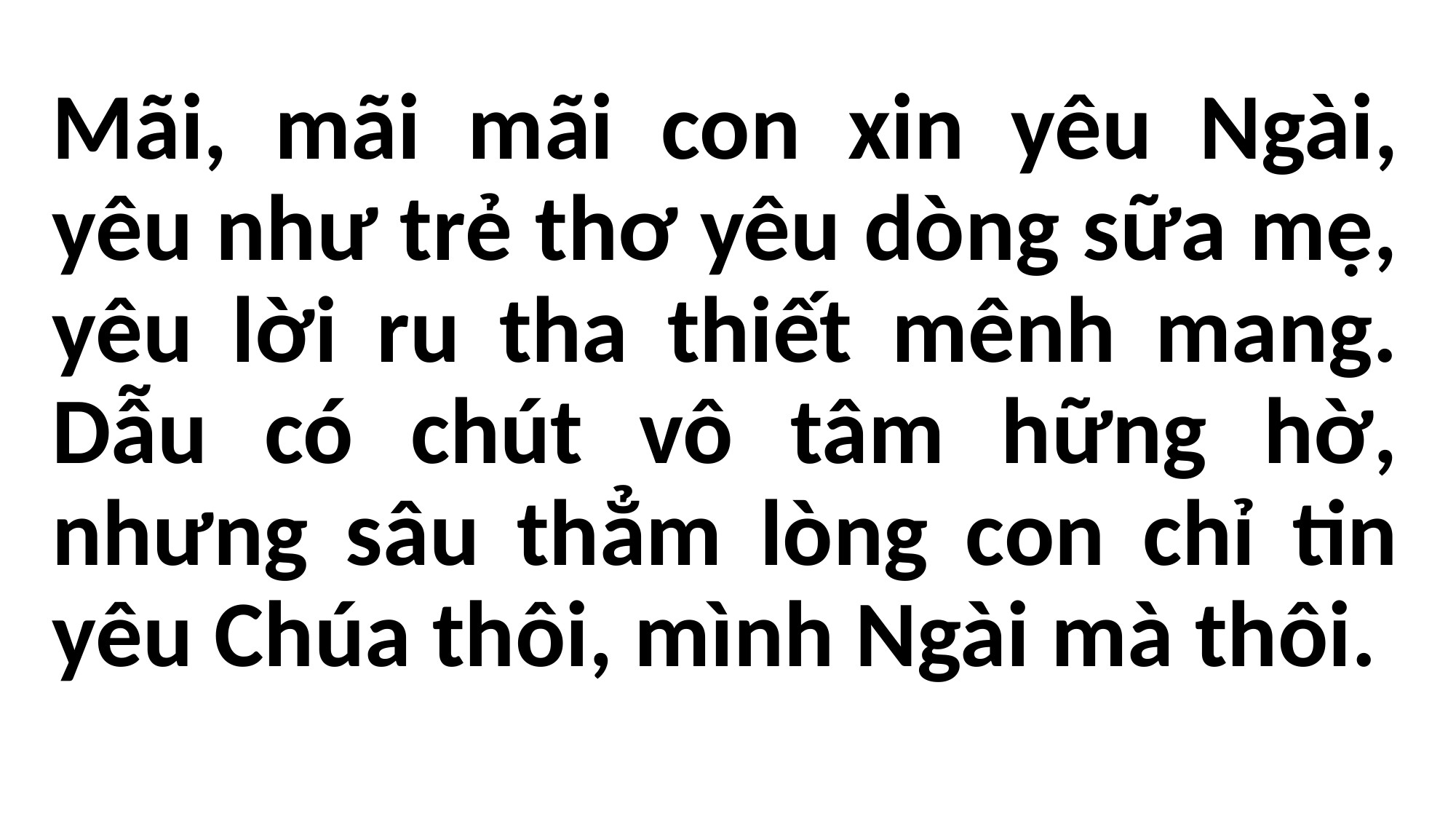

#
Mãi, mãi mãi con xin yêu Ngài, yêu như trẻ thơ yêu dòng sữa mẹ, yêu lời ru tha thiết mênh mang. Dẫu có chút vô tâm hững hờ, nhưng sâu thẳm lòng con chỉ tin yêu Chúa thôi, mình Ngài mà thôi.